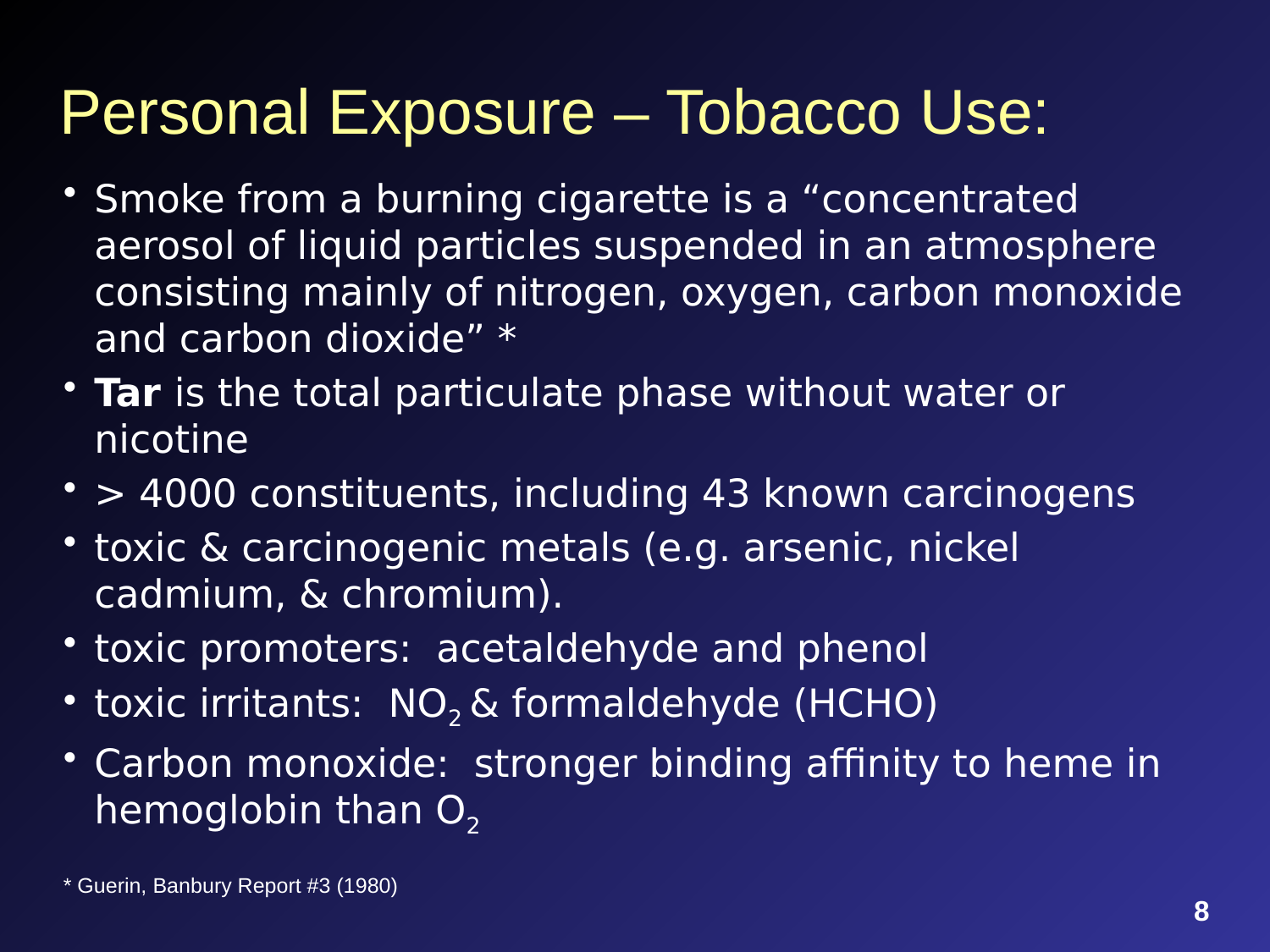

# Personal Exposure – Tobacco Use:
Smoke from a burning cigarette is a “concentrated aerosol of liquid particles suspended in an atmosphere consisting mainly of nitrogen, oxygen, carbon monoxide and carbon dioxide” *
Tar is the total particulate phase without water or nicotine
> 4000 constituents, including 43 known carcinogens
toxic & carcinogenic metals (e.g. arsenic, nickel cadmium, & chromium).
toxic promoters:  acetaldehyde and phenol
toxic irritants:  NO2 & formaldehyde (HCHO)
Carbon monoxide:  stronger binding affinity to heme in hemoglobin than O2

* Guerin, Banbury Report #3 (1980)
8